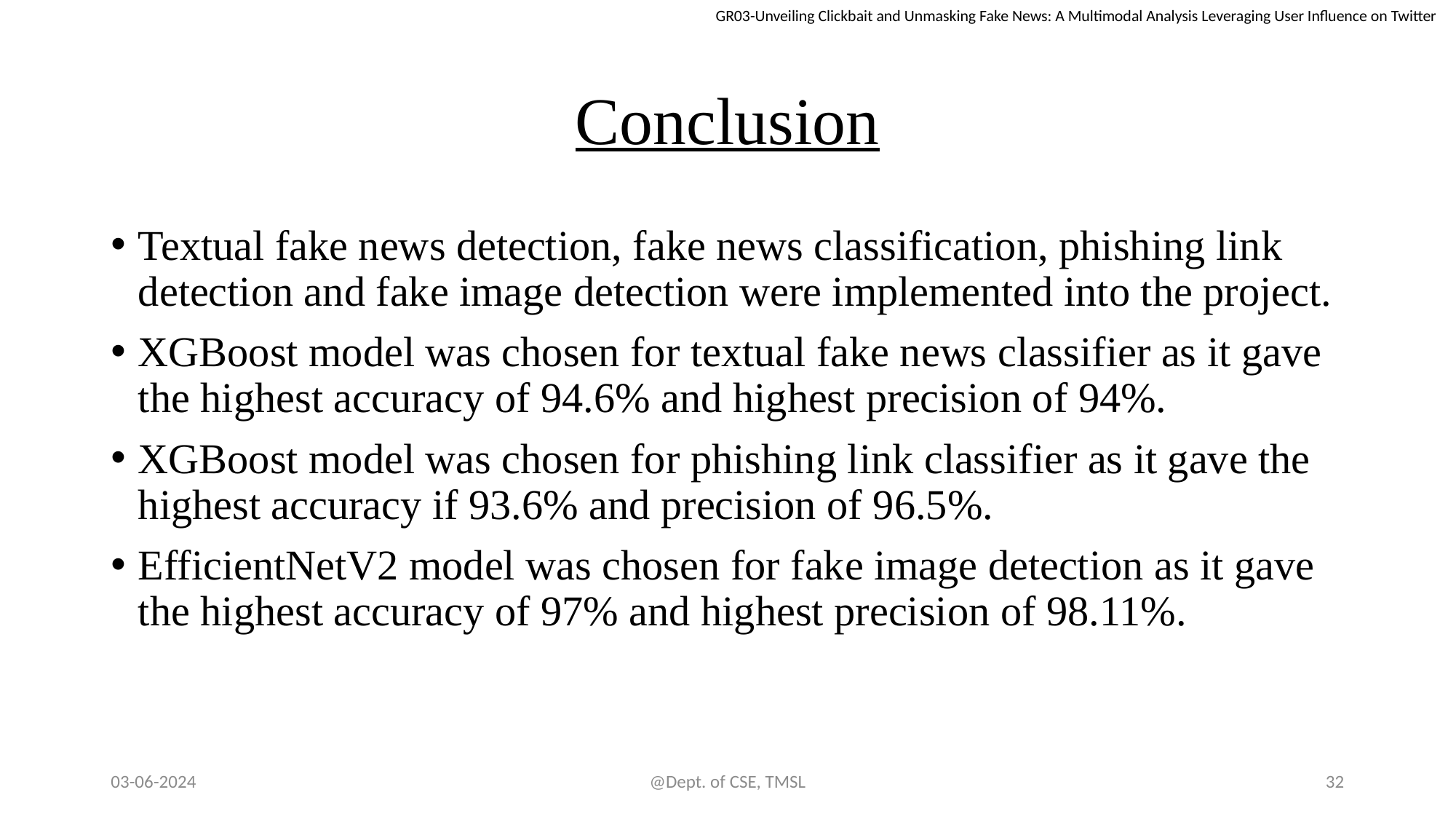

GR03-Unveiling Clickbait and Unmasking Fake News: A Multimodal Analysis Leveraging User Influence on Twitter
# Conclusion
Textual fake news detection, fake news classification, phishing link detection and fake image detection were implemented into the project.
XGBoost model was chosen for textual fake news classifier as it gave the highest accuracy of 94.6% and highest precision of 94%.
XGBoost model was chosen for phishing link classifier as it gave the highest accuracy if 93.6% and precision of 96.5%.
EfficientNetV2 model was chosen for fake image detection as it gave the highest accuracy of 97% and highest precision of 98.11%.

03-06-2024
@Dept. of CSE, TMSL
32